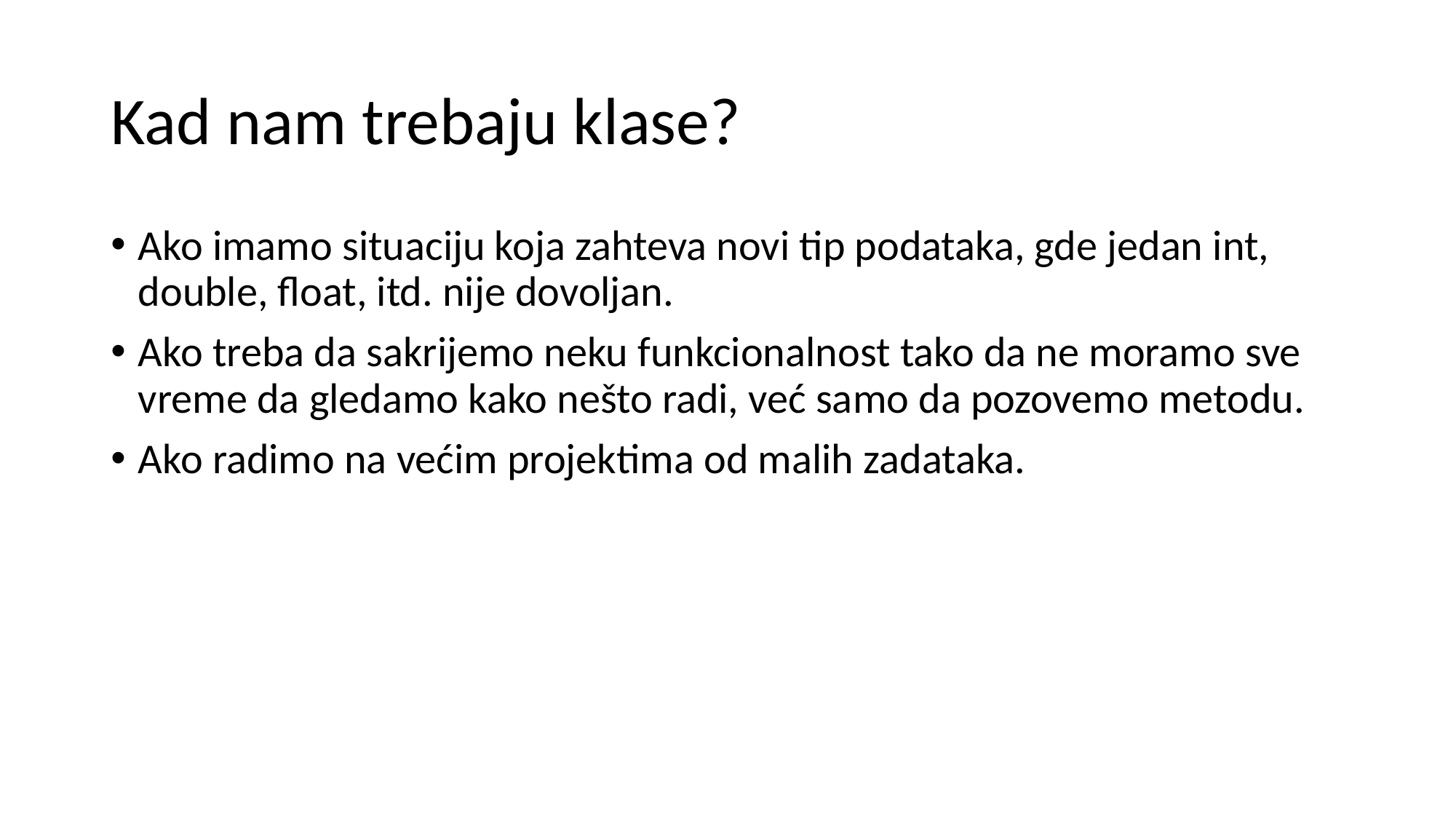

# Kad nam trebaju klase?
Ako imamo situaciju koja zahteva novi tip podataka, gde jedan int, double, float, itd. nije dovoljan.
Ako treba da sakrijemo neku funkcionalnost tako da ne moramo sve vreme da gledamo kako nešto radi, već samo da pozovemo metodu.
Ako radimo na većim projektima od malih zadataka.